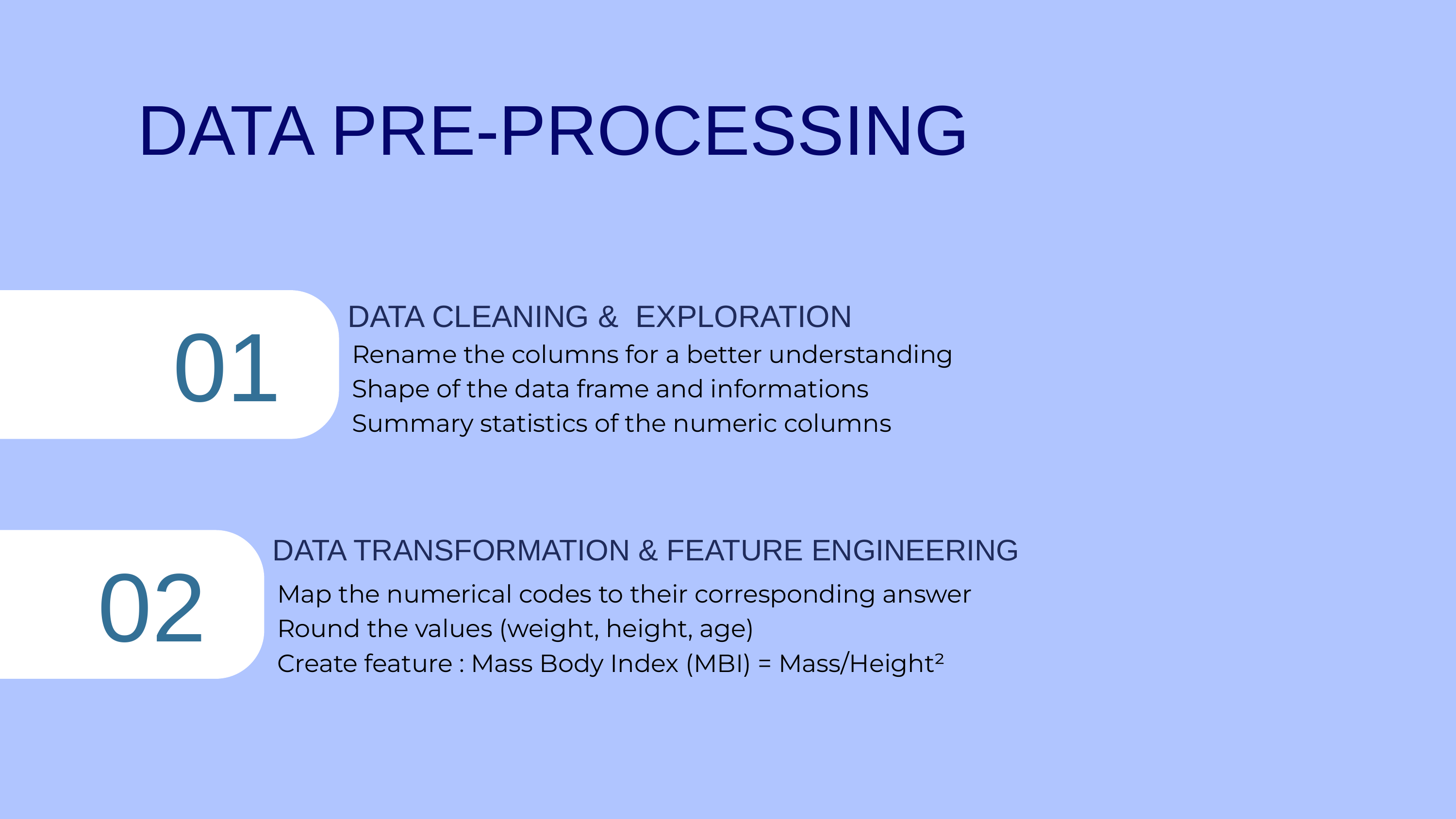

DATA PRE-PROCESSING
01

DATA CLEANING &  EXPLORATION
Rename the columns for a better understanding
Shape of the data frame and informations
Summary statistics of the numeric columns
DATA TRANSFORMATION & FEATURE ENGINEERING
02

Map the numerical codes to their corresponding answer
Round the values (weight, height, age)
Create feature : Mass Body Index (MBI) = Mass/Height²